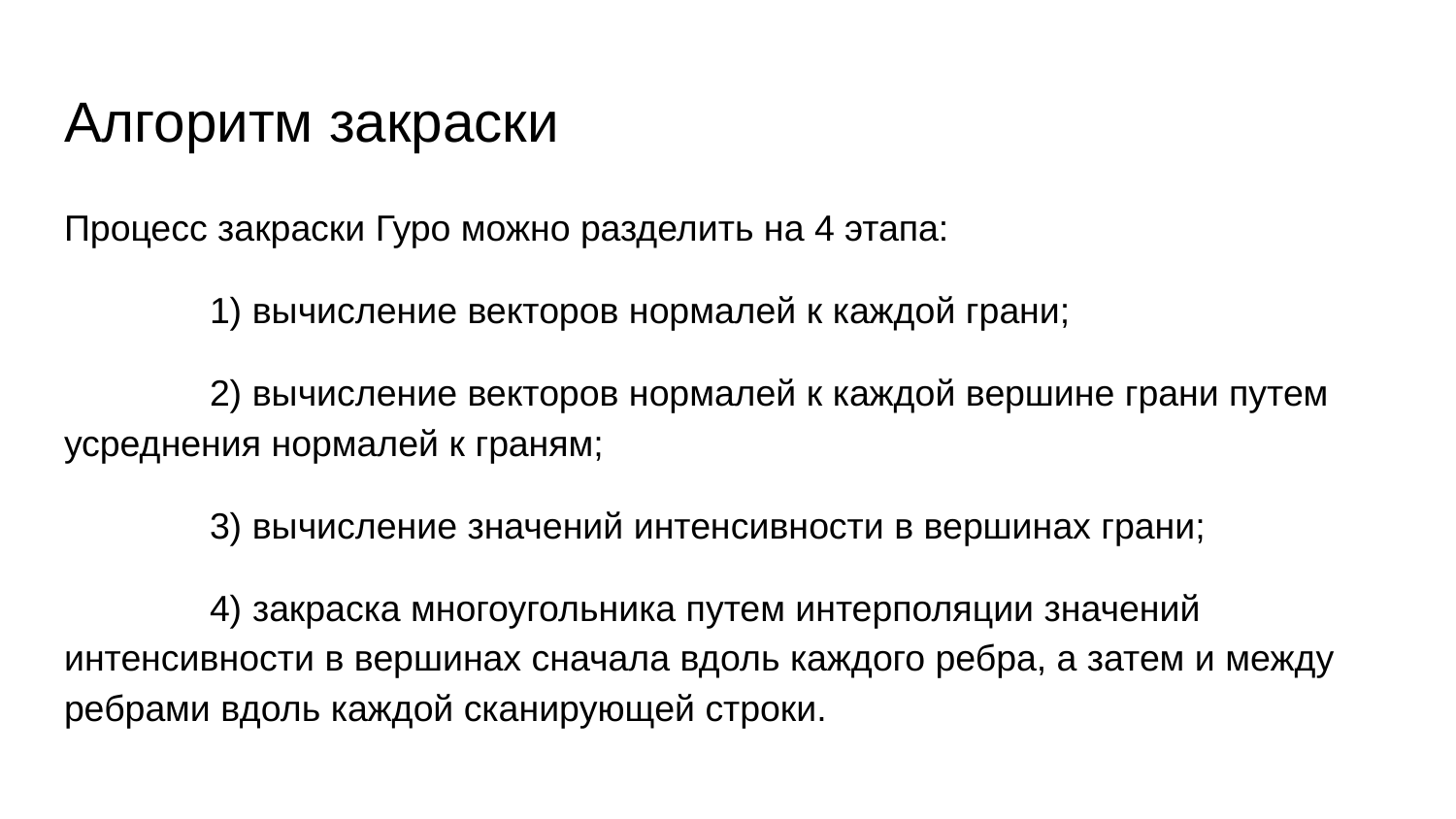

# Алгоритм закраски
﻿Процесс закраски Гуро можно разделить на 4 этапа:
	1) вычисление векторов нормалей к каждой грани;
	2) вычисление векторов нормалей к каждой вершине грани путем усреднения нормалей к граням;
	3) вычисление значений интенсивности в вершинах грани;
	4) закраска многоугольника путем интерполяции значений интенсивности в вершинах сначала вдоль каждого ребра, а затем и между ребрами вдоль каждой сканирующей строки.